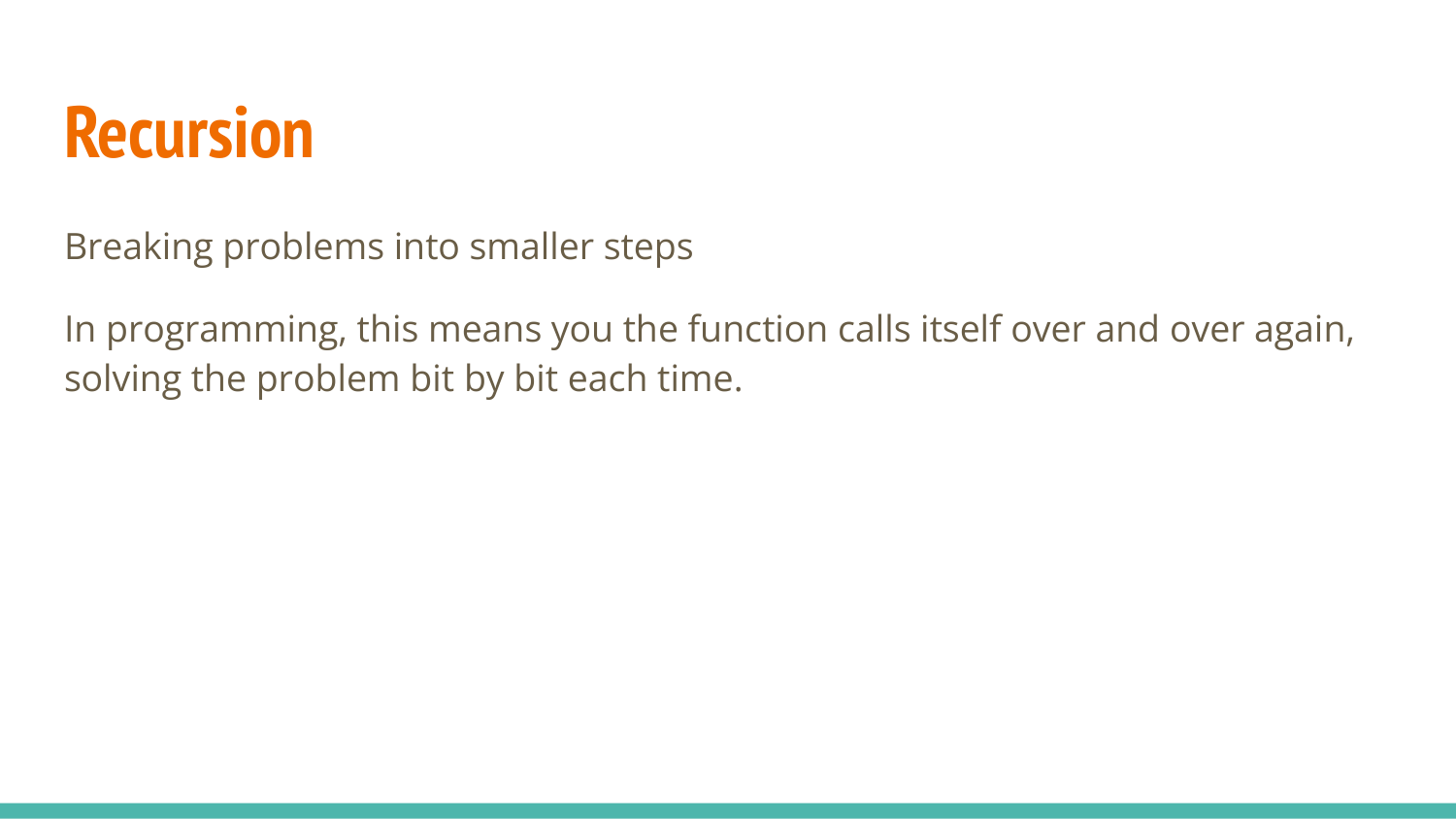

# Recursion
Breaking problems into smaller steps
In programming, this means you the function calls itself over and over again, solving the problem bit by bit each time.